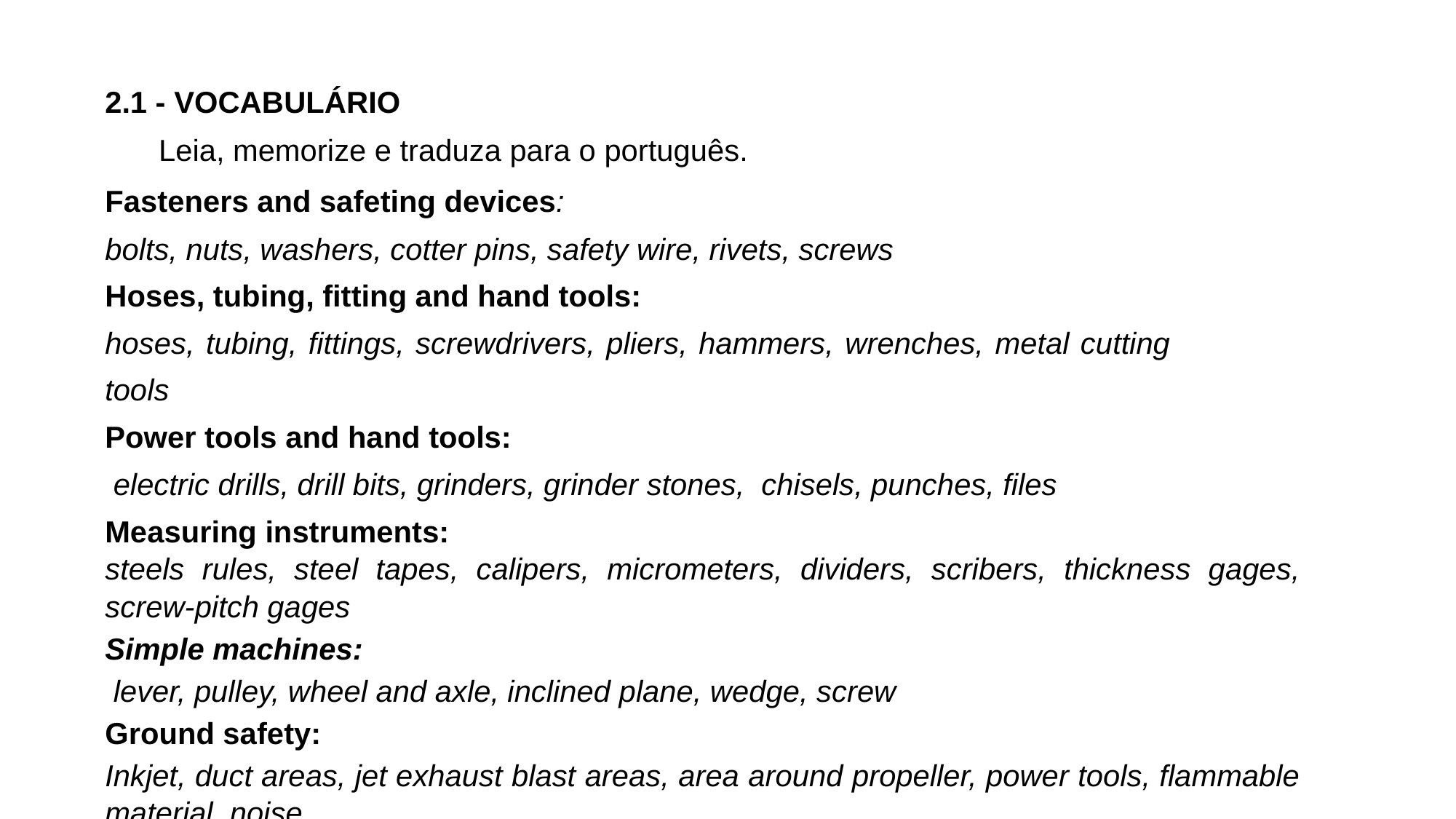

2.1 - VOCABULÁRIO
Leia, memorize e traduza para o português.
Fasteners and safeting devices:
bolts, nuts, washers, cotter pins, safety wire, rivets, screws
Hoses, tubing, fitting and hand tools:
hoses, tubing, fittings, screwdrivers, pliers, hammers, wrenches, metal cutting tools
Power tools and hand tools:
 electric drills, drill bits, grinders, grinder stones,  chisels, punches, files
Measuring instruments:
steels rules, steel tapes, calipers, micrometers, dividers, scribers, thickness gages, screw-pitch gages
Simple machines:
 lever, pulley, wheel and axle, inclined plane, wedge, screw
Ground safety:
Inkjet, duct areas, jet exhaust blast areas, area around propeller, power tools, flammable material, noise